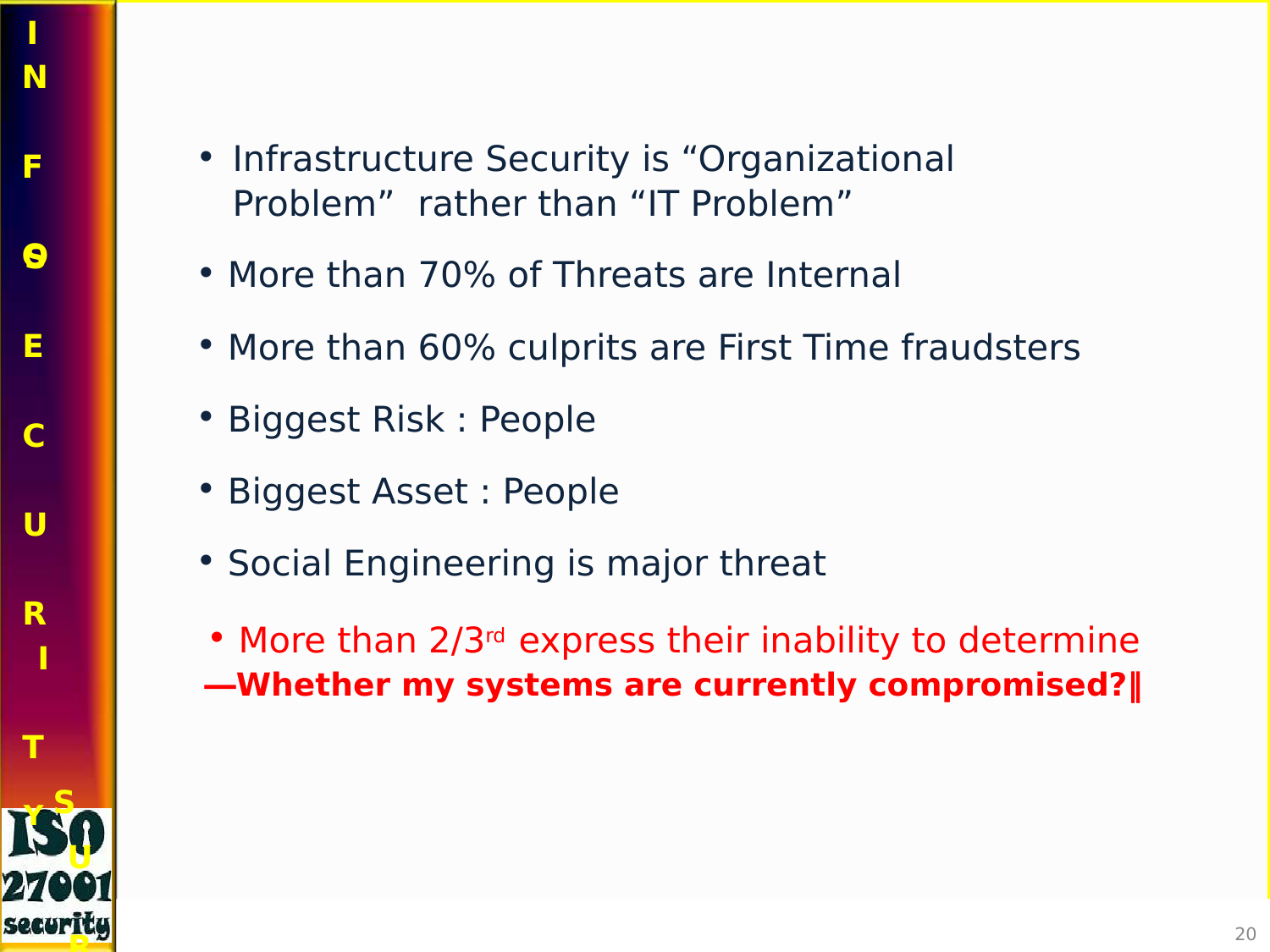

I  N  F  O
Infrastructure Security is “Organizational Problem”  rather than “IT Problem”
More than 70% of Threats are Internal
More than 60% culprits are First Time fraudsters
Biggest Risk : People
Biggest Asset : People
Social Engineering is major threat
More than 2/3rd  express their inability to determine
―Whether my systems are currently compromised?‖
S  E  C  U  R  I  T
Y S
U  R  V  E  Y

20